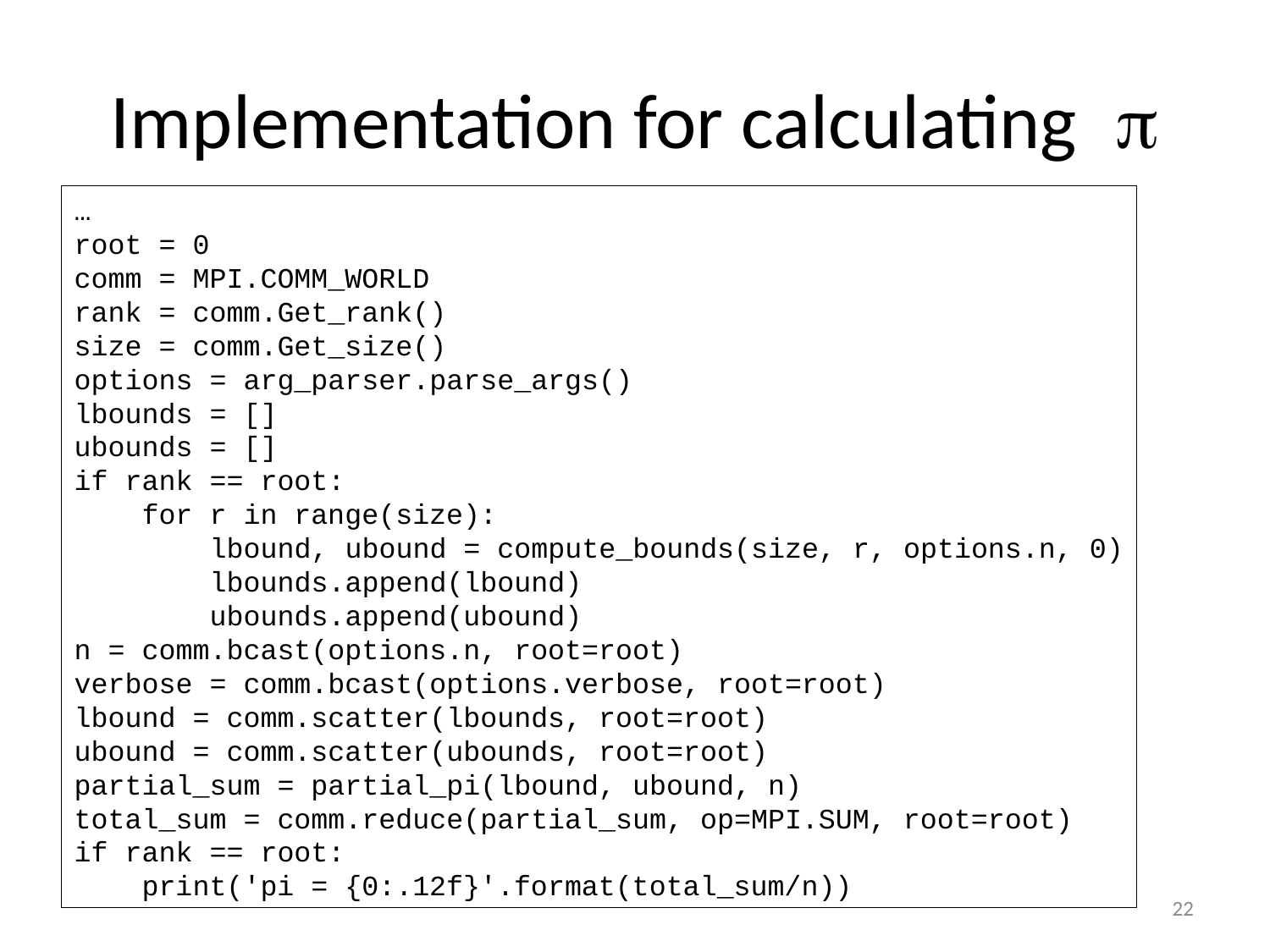

# Implementation for calculating π
…
root = 0
comm = MPI.COMM_WORLD
rank = comm.Get_rank()
size = comm.Get_size()
options = arg_parser.parse_args()
lbounds = []
ubounds = []
if rank == root:
    for r in range(size):
        lbound, ubound = compute_bounds(size, r, options.n, 0)
        lbounds.append(lbound)
        ubounds.append(ubound)
n = comm.bcast(options.n, root=root)
verbose = comm.bcast(options.verbose, root=root)
lbound = comm.scatter(lbounds, root=root)
ubound = comm.scatter(ubounds, root=root)
partial_sum = partial_pi(lbound, ubound, n)
total_sum = comm.reduce(partial_sum, op=MPI.SUM, root=root)
if rank == root:
    print('pi = {0:.12f}'.format(total_sum/n))
22